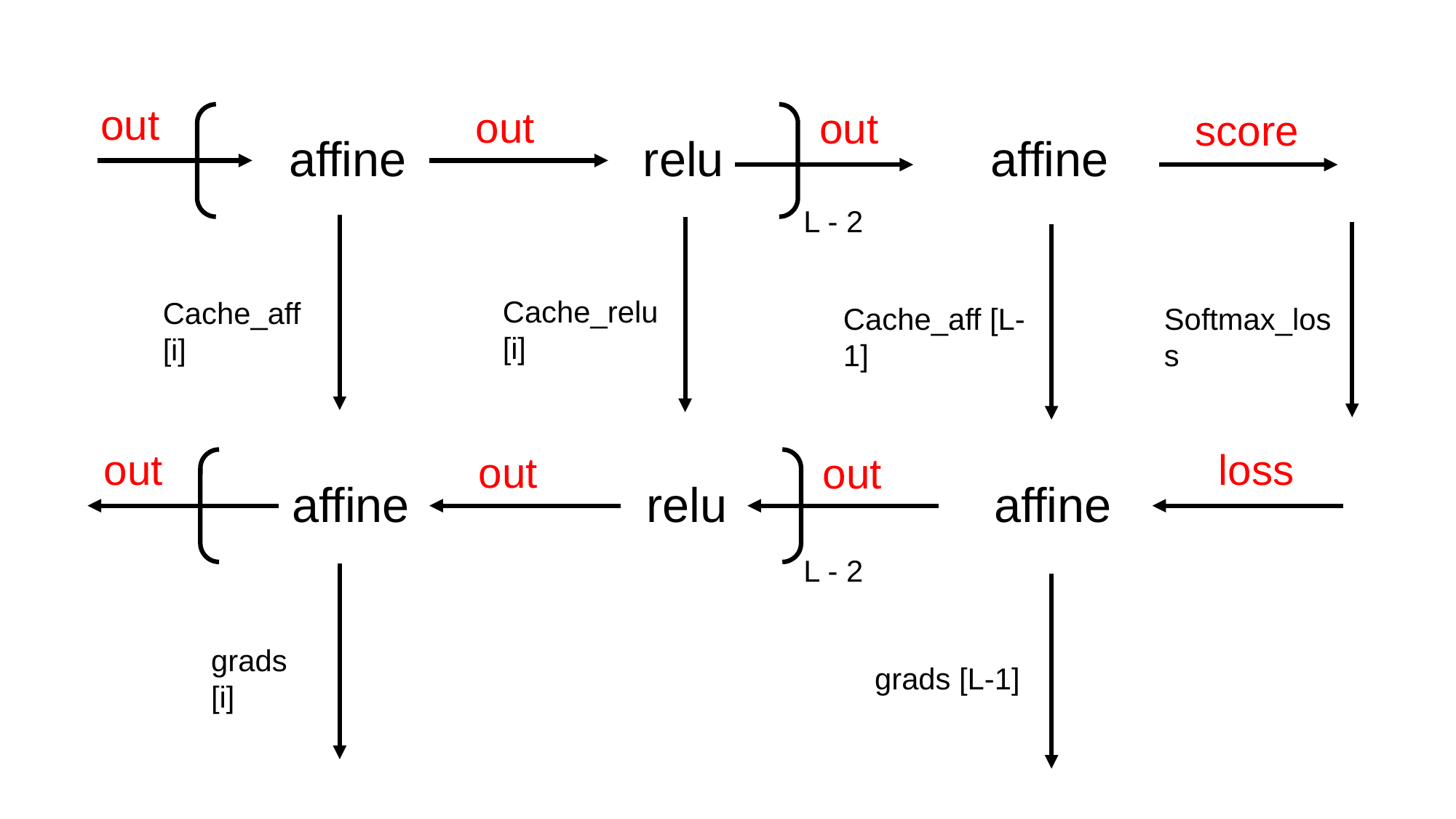

out
out
out
score

relu
affine
affine
L - 2
Cache_relu [i]
Cache_aff [i]
Cache_aff [L-1]
Softmax_loss
loss
out
out
out

relu
affine
affine
L - 2
grads [i]
grads [L-1]